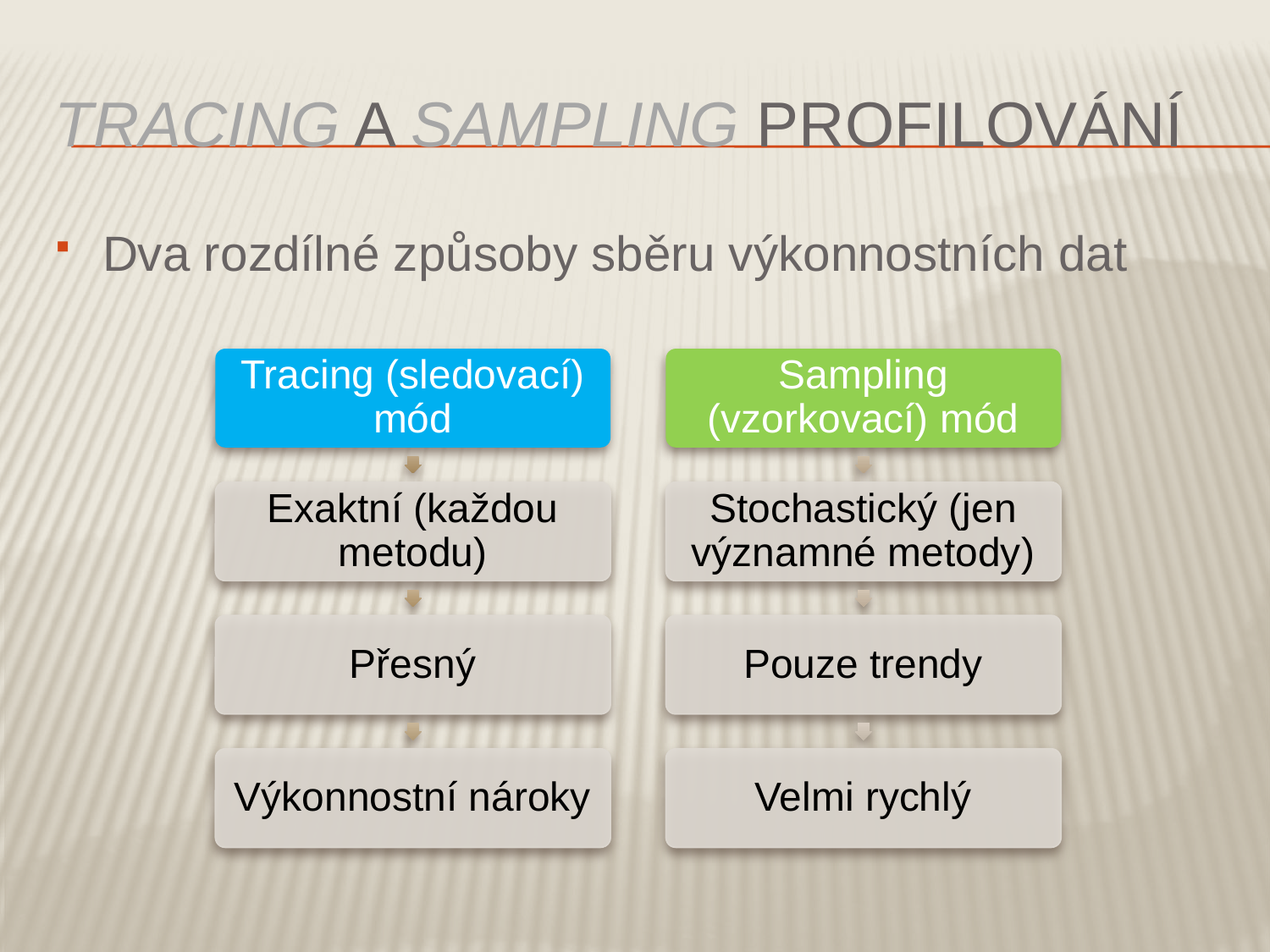

# tracing a Sampling profilování
Dva rozdílné způsoby sběru výkonnostních dat
Tracing (sledovací) mód
Exaktní (každou metodu)
Přesný
Výkonnostní nároky
Sampling (vzorkovací) mód
Stochastický (jen významné metody)
Pouze trendy
Velmi rychlý